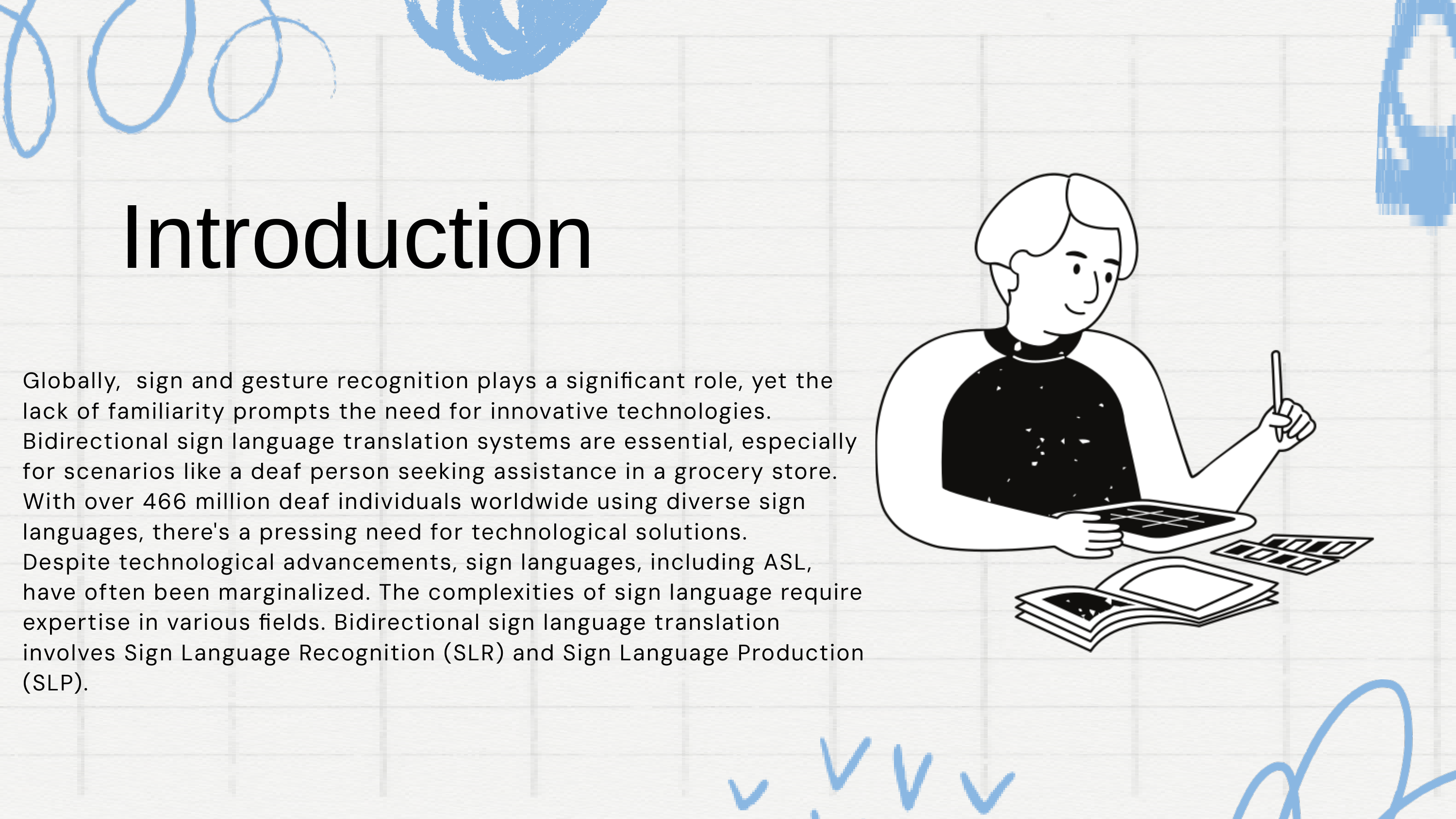

Introduction

Globally,  sign and gesture recognition plays a significant role, yet the lack of familiarity prompts the need for innovative technologies. Bidirectional sign language translation systems are essential, especially for scenarios like a deaf person seeking assistance in a grocery store. With over 466 million deaf individuals worldwide using diverse sign languages, there's a pressing need for technological solutions.
Despite technological advancements, sign languages, including ASL, have often been marginalized. The complexities of sign language require expertise in various fields. Bidirectional sign language translation involves Sign Language Recognition (SLR) and Sign Language Production (SLP).